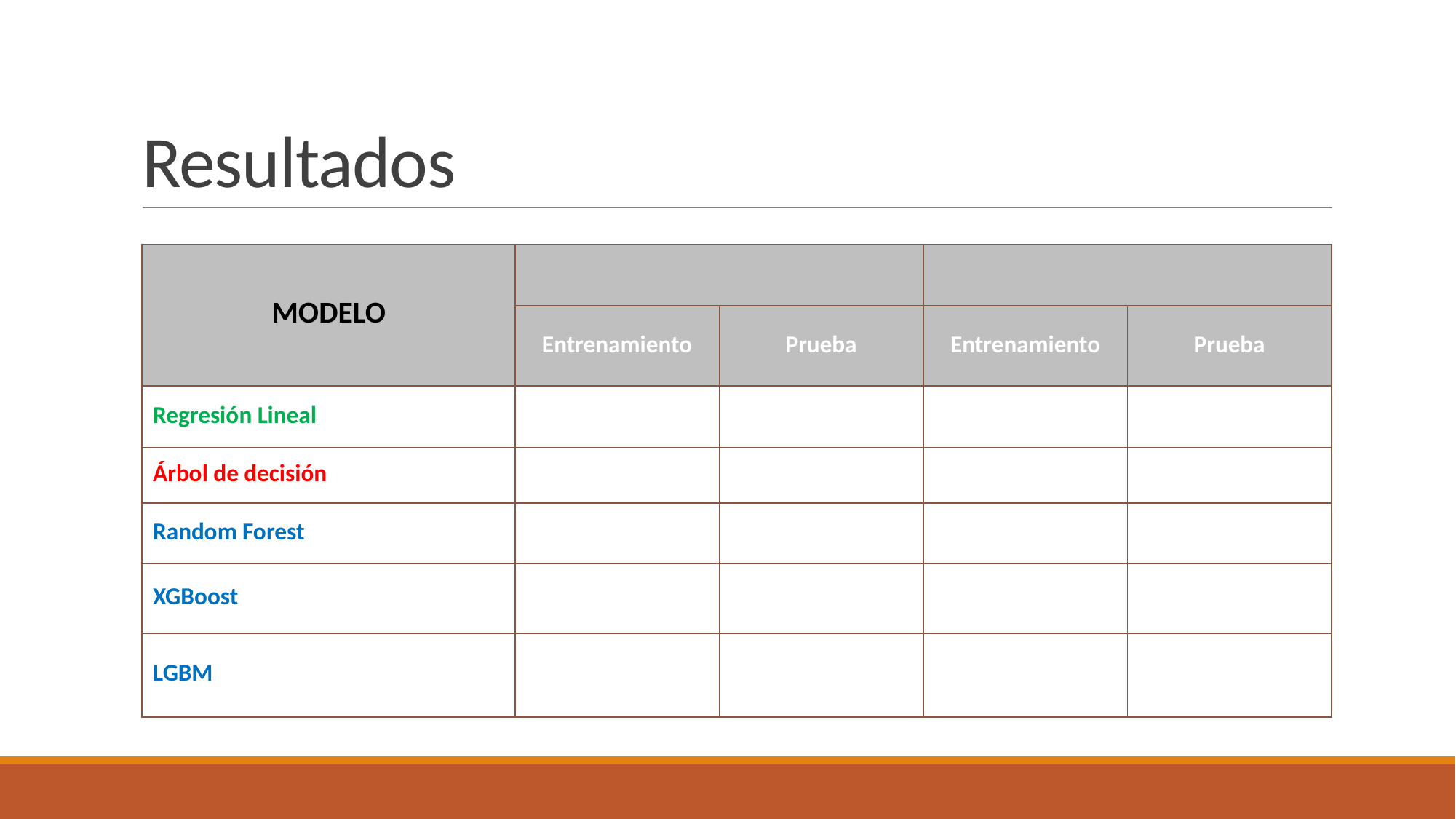

# Resultados
| MODELO |  |  |  |  |
| --- | --- | --- | --- | --- |
|  | Entrenamiento | Prueba | Entrenamiento | Prueba |
| Regresión Lineal |  |  |  |  |
| Árbol de decisión |  |  |  |  |
| Random Forest |  |  |  |  |
| XGBoost |  |  |  |  |
| LGBM |  |  |  |  |